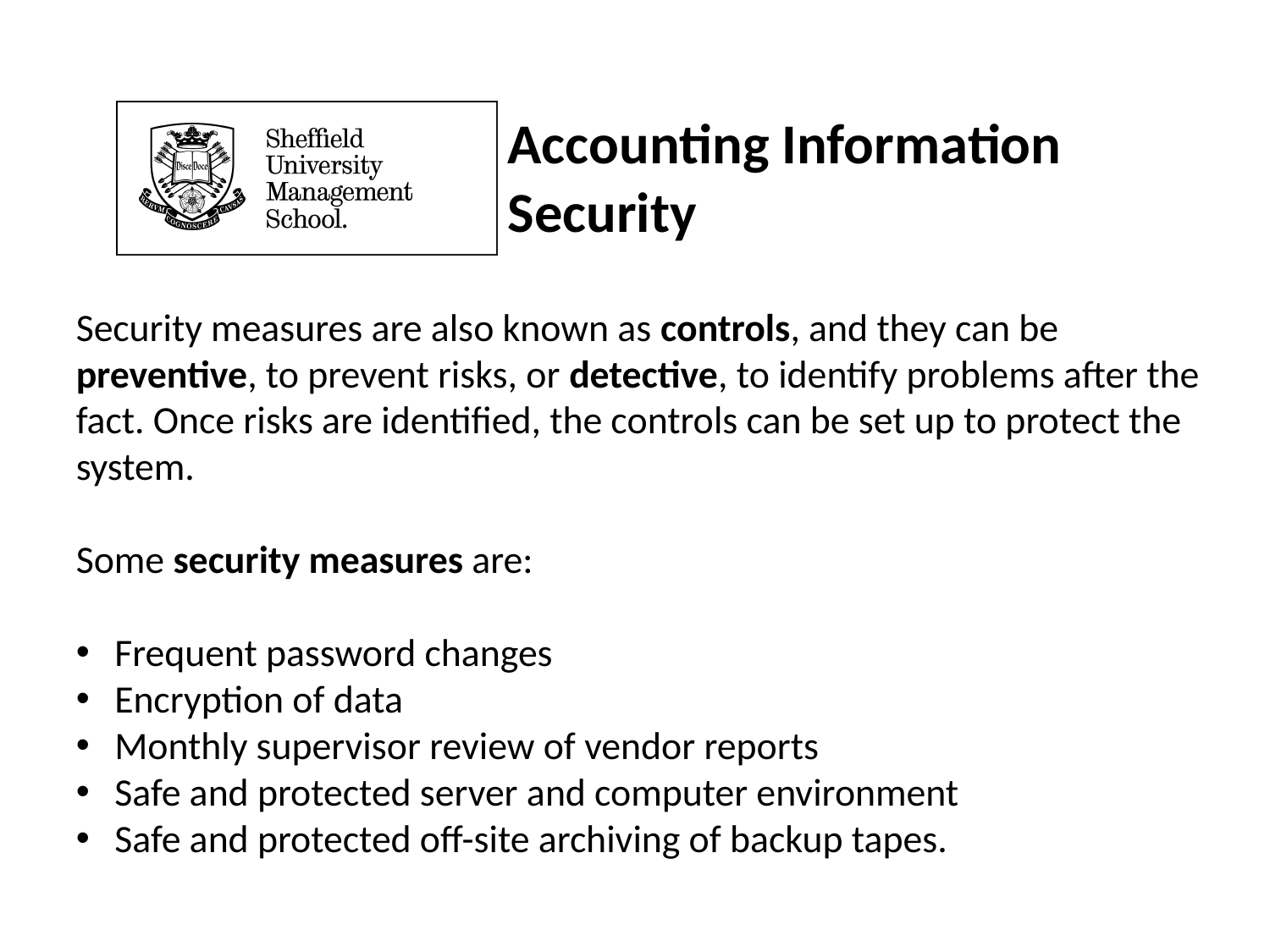

# Accounting Information Security
Security measures are also known as controls, and they can be preventive, to prevent risks, or detective, to identify problems after the fact. Once risks are identified, the controls can be set up to protect the system.

Some security measures are:

 Frequent password changes
 Encryption of data
 Monthly supervisor review of vendor reports
 Safe and protected server and computer environment
 Safe and protected off-site archiving of backup tapes.